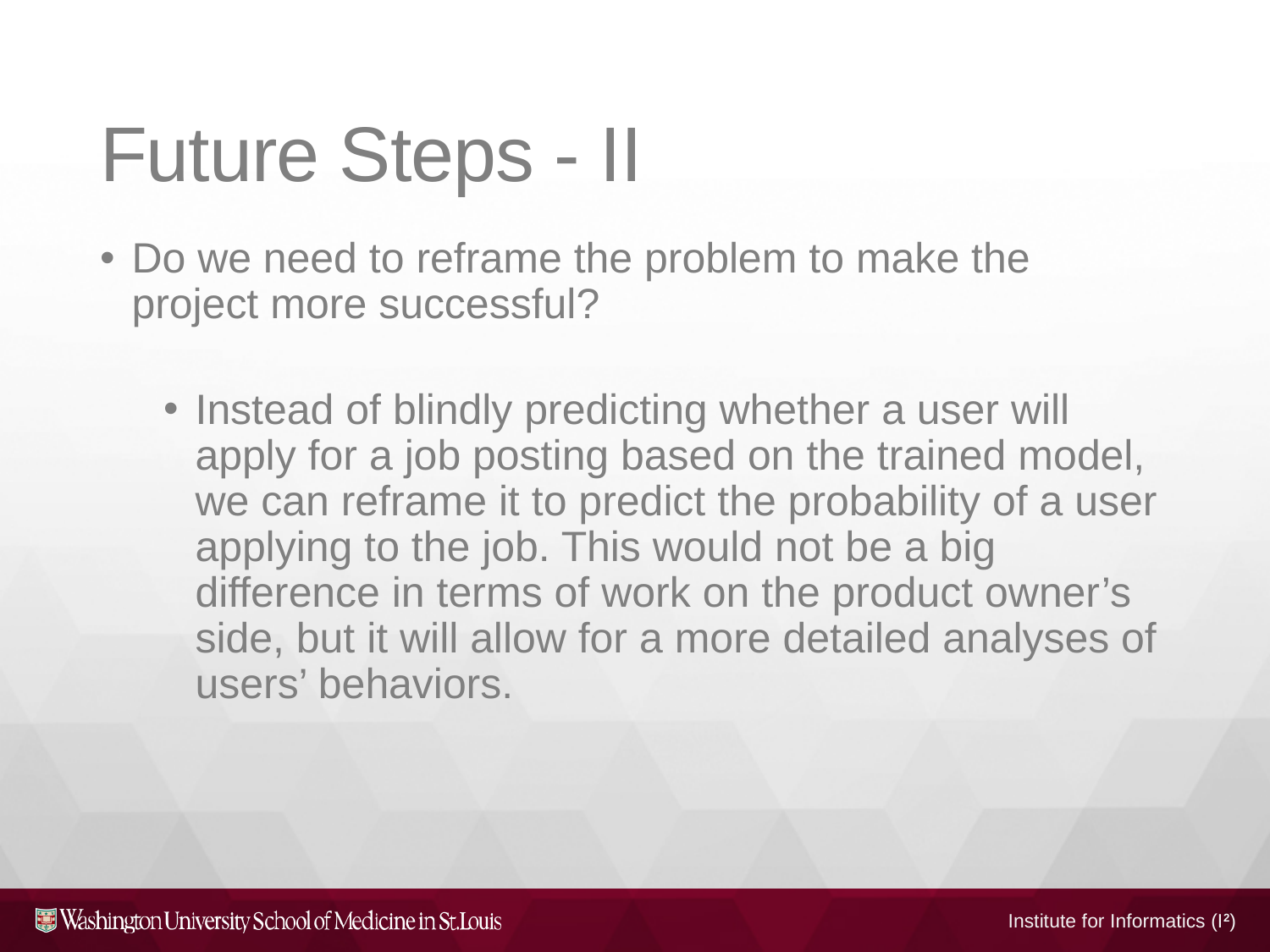

# Future Steps - II
Do we need to reframe the problem to make the project more successful?
Instead of blindly predicting whether a user will apply for a job posting based on the trained model, we can reframe it to predict the probability of a user applying to the job. This would not be a big difference in terms of work on the product owner’s side, but it will allow for a more detailed analyses of users’ behaviors.